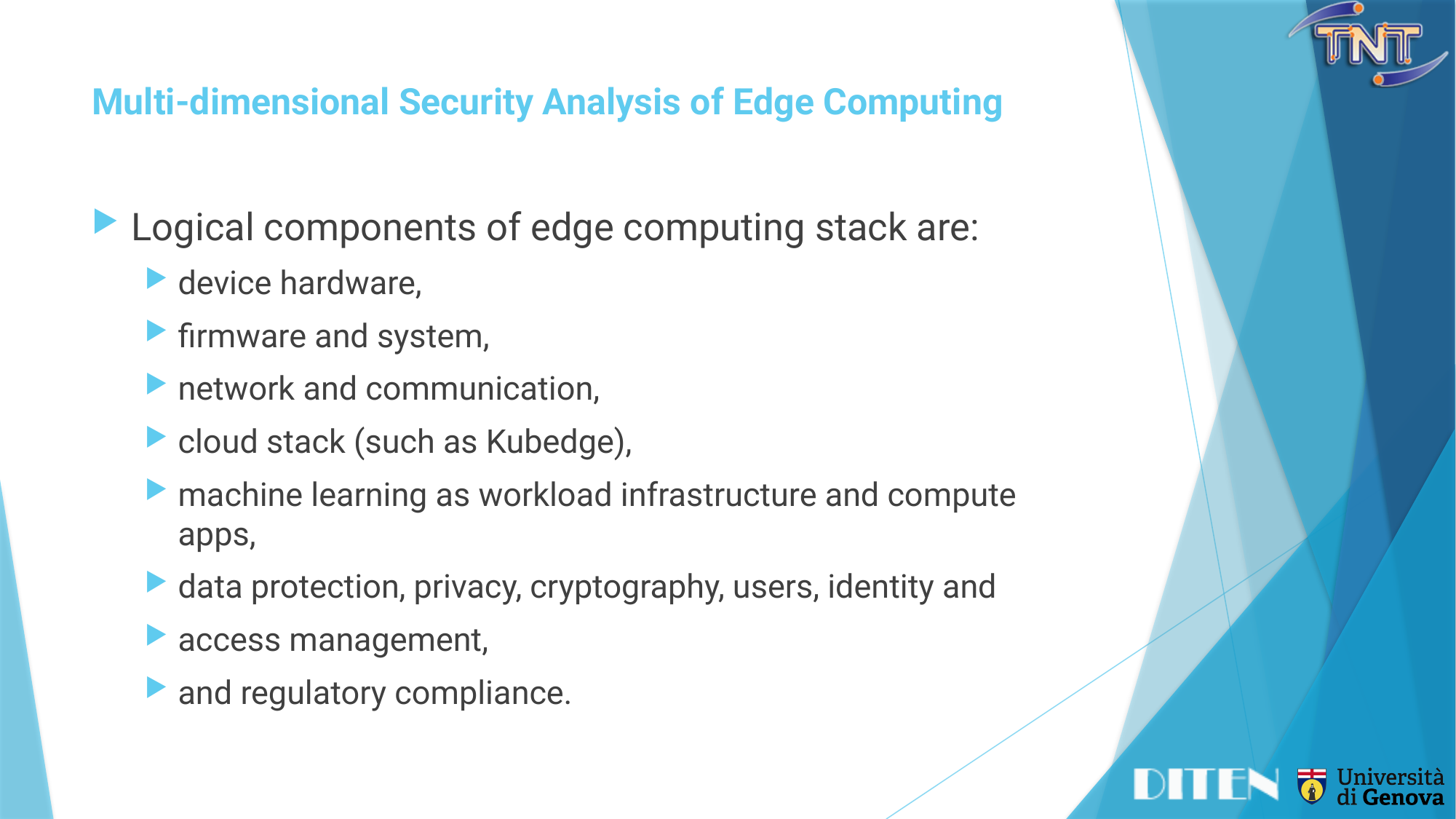

# Multi-dimensional Security Analysis of Edge Computing
Logical components of edge computing stack are:
device hardware,
firmware and system,
network and communication,
cloud stack (such as Kubedge),
machine learning as workload infrastructure and compute apps,
data protection, privacy, cryptography, users, identity and
access management,
and regulatory compliance.